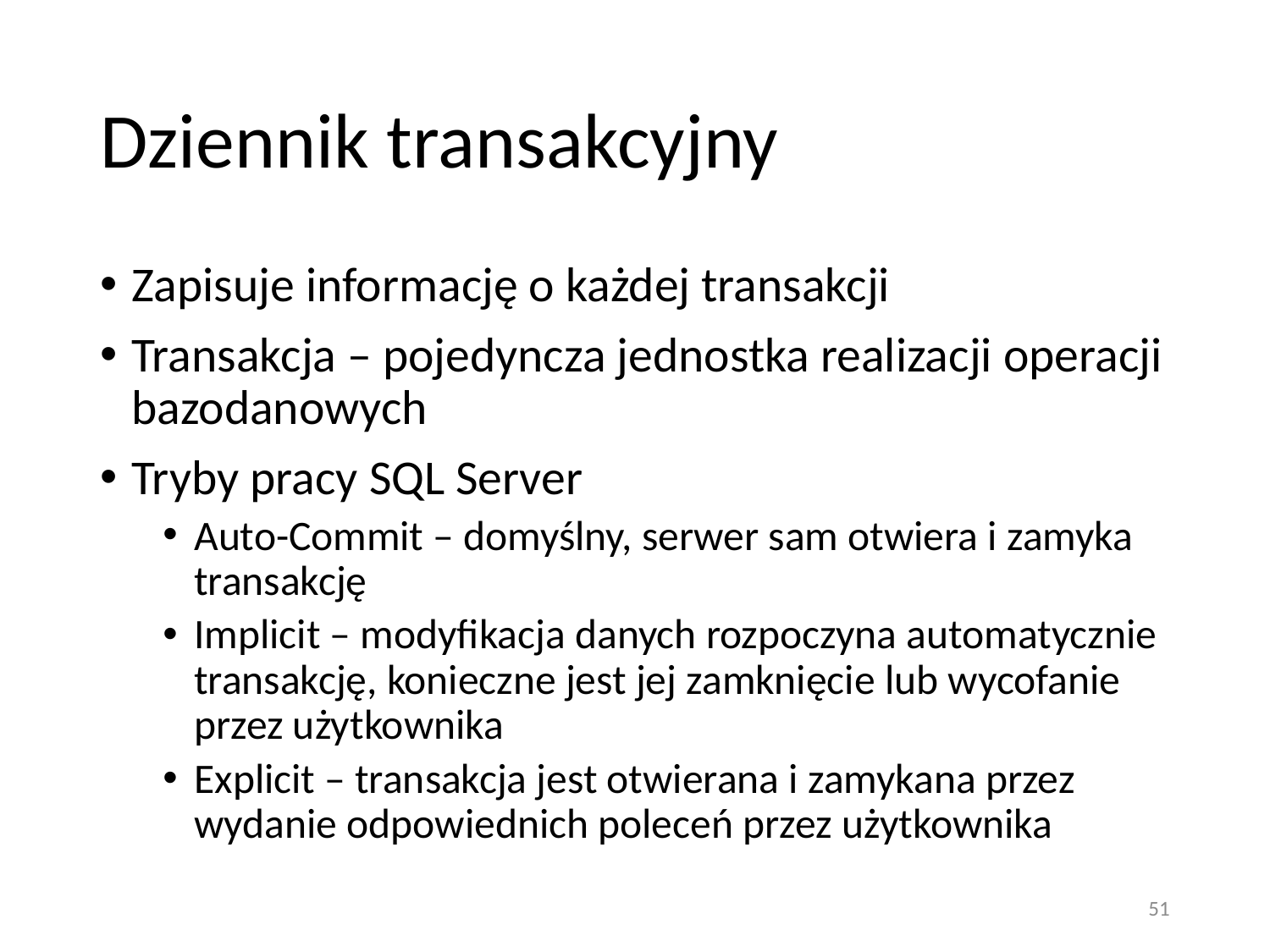

# Dziennik transakcyjny
Zapisuje informację o każdej transakcji
Transakcja – pojedyncza jednostka realizacji operacji bazodanowych
Tryby pracy SQL Server
Auto-Commit – domyślny, serwer sam otwiera i zamyka transakcję
Implicit – modyfikacja danych rozpoczyna automatycznie transakcję, konieczne jest jej zamknięcie lub wycofanie przez użytkownika
Explicit – transakcja jest otwierana i zamykana przez wydanie odpowiednich poleceń przez użytkownika
51